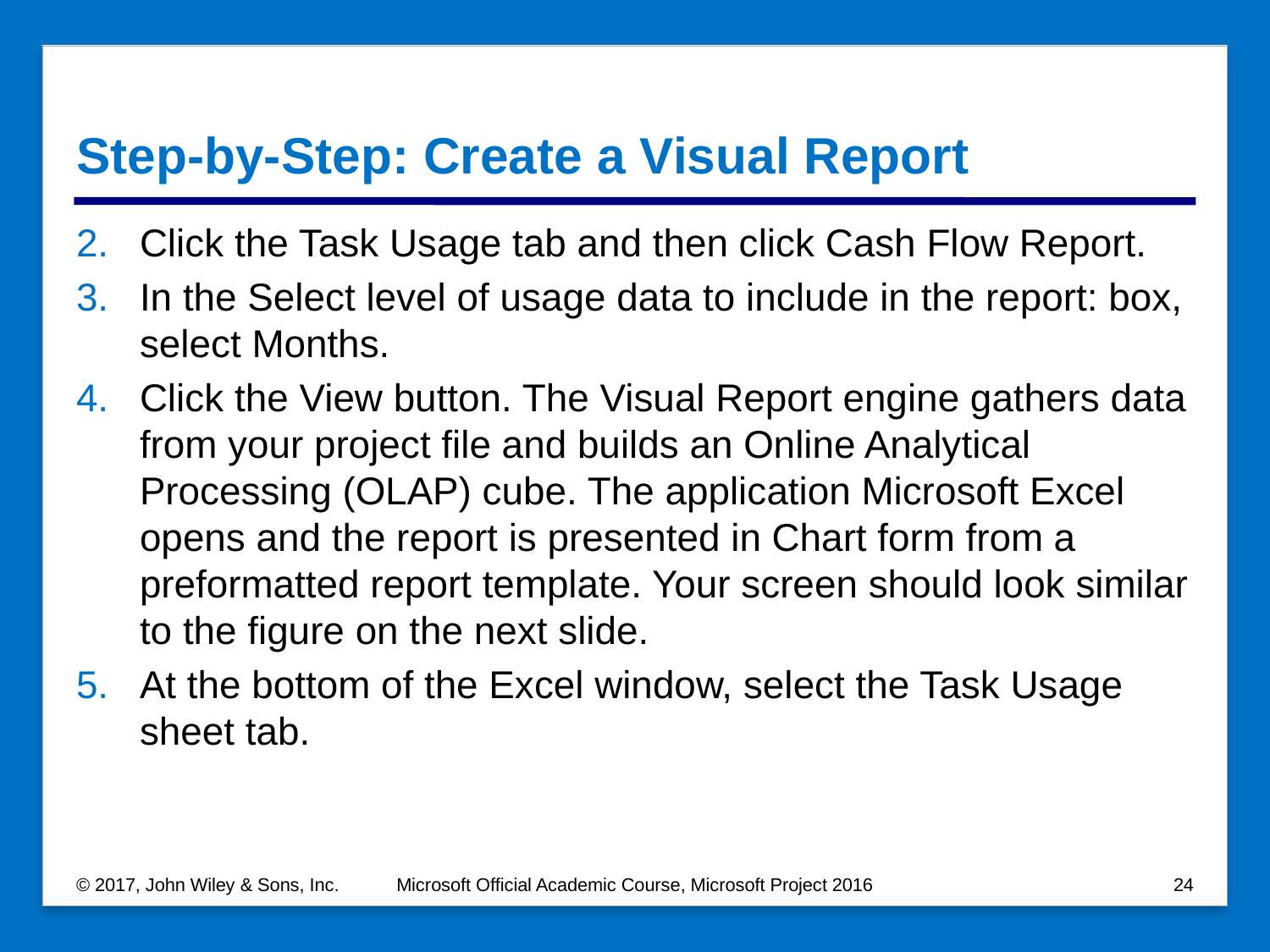

# Step-by-Step: Create a Visual Report
Click the Task Usage tab and then click Cash Flow Report.
In the Select level of usage data to include in the report: box, select Months.
Click the View button. The Visual Report engine gathers data from your project file and builds an Online Analytical Processing (OLAP) cube. The application Microsoft Excel opens and the report is presented in Chart form from a preformatted report template. Your screen should look similar to the figure on the next slide.
At the bottom of the Excel window, select the Task Usage sheet tab.
© 2017, John Wiley & Sons, Inc.
Microsoft Official Academic Course, Microsoft Project 2016
24